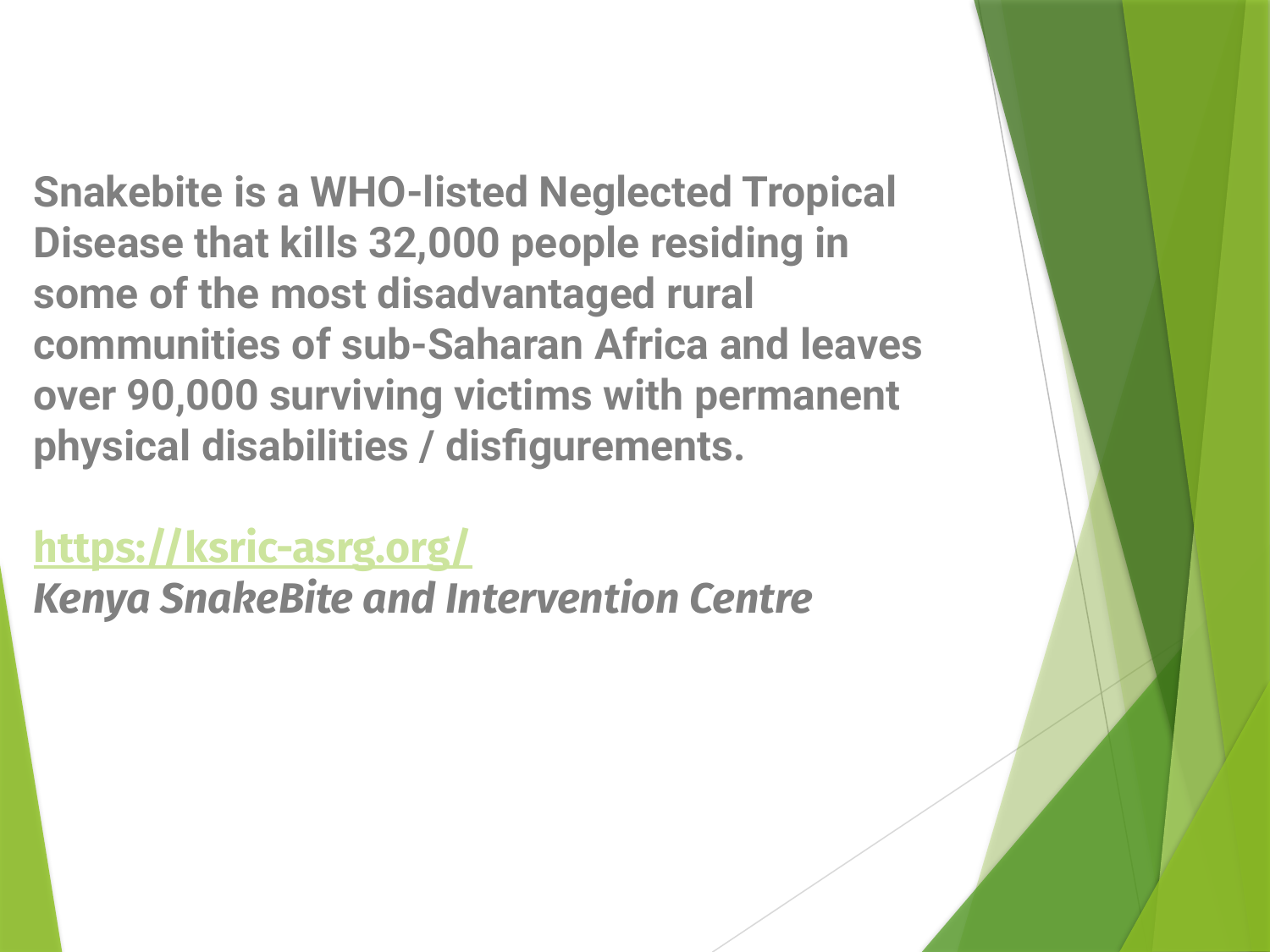

Snakebite is a WHO-listed Neglected Tropical Disease that kills 32,000 people residing in some of the most disadvantaged rural communities of sub-Saharan Africa and leaves over 90,000 surviving victims with permanent physical disabilities / disfigurements.

https://ksric-asrg.org/
Kenya SnakeBite and Intervention Centre